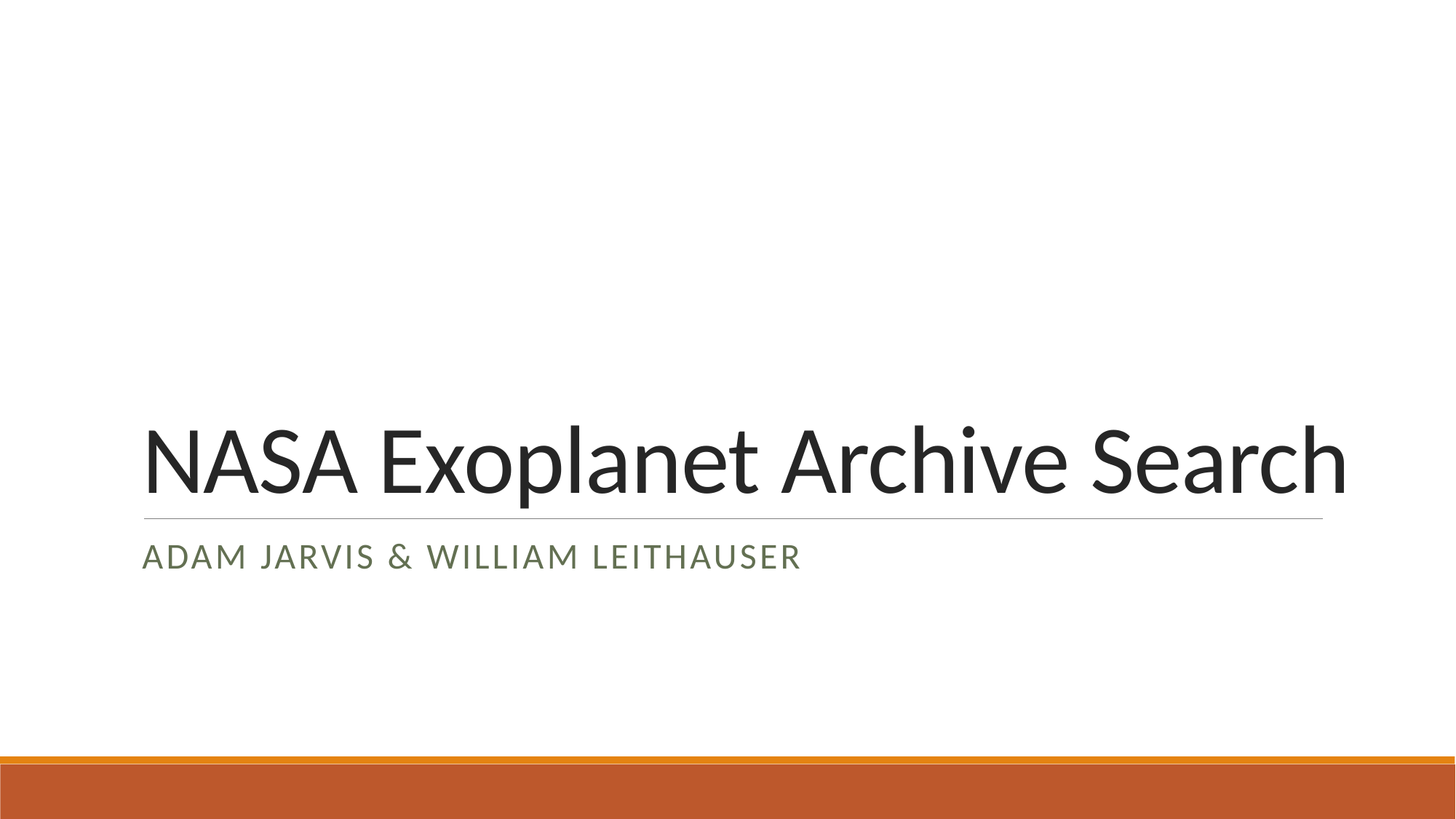

# NASA Exoplanet Archive Search
Adam Jarvis & William Leithauser